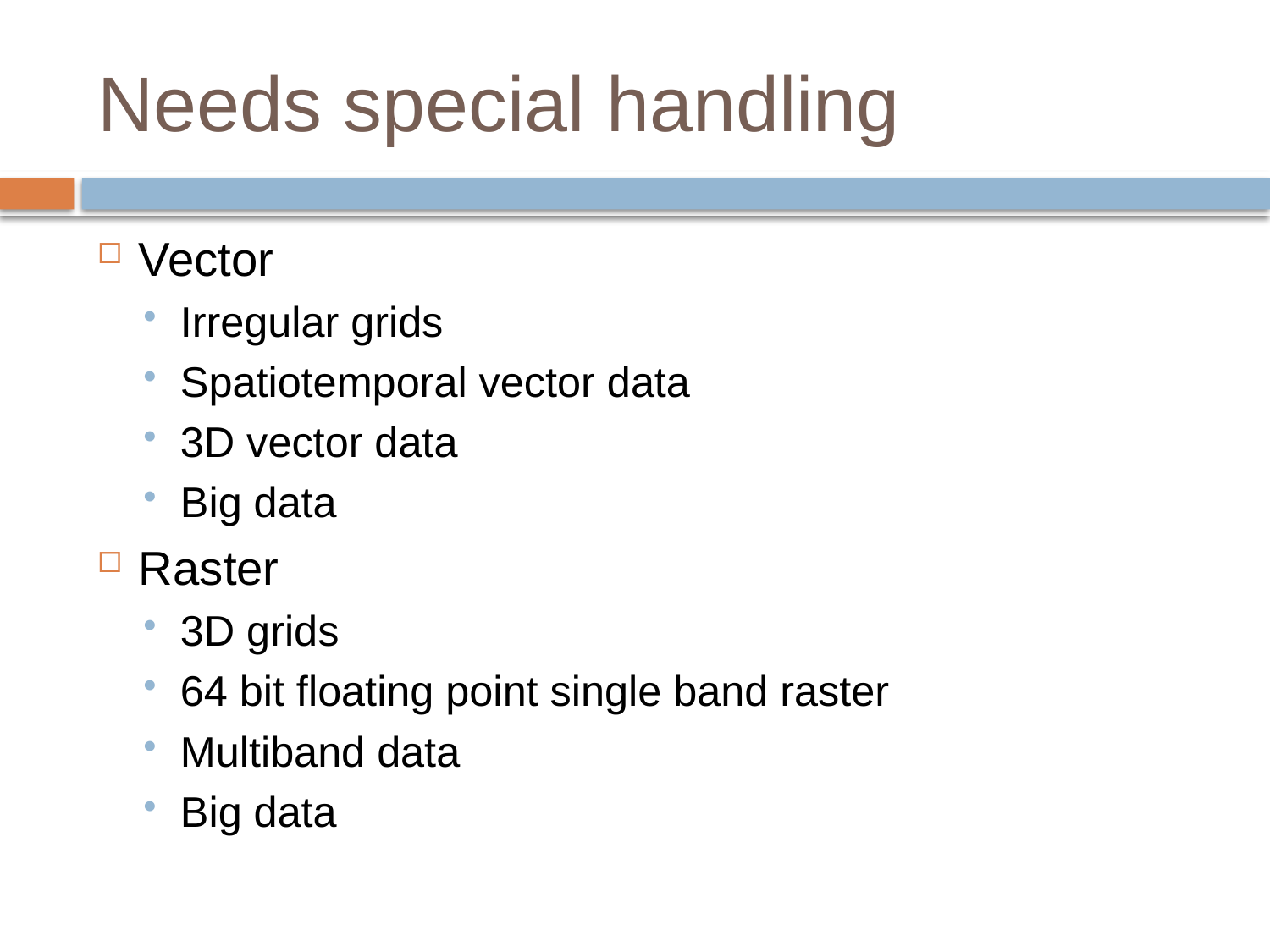

# Needs special handling
Vector
Irregular grids
Spatiotemporal vector data
3D vector data
Big data
Raster
3D grids
64 bit floating point single band raster
Multiband data
Big data